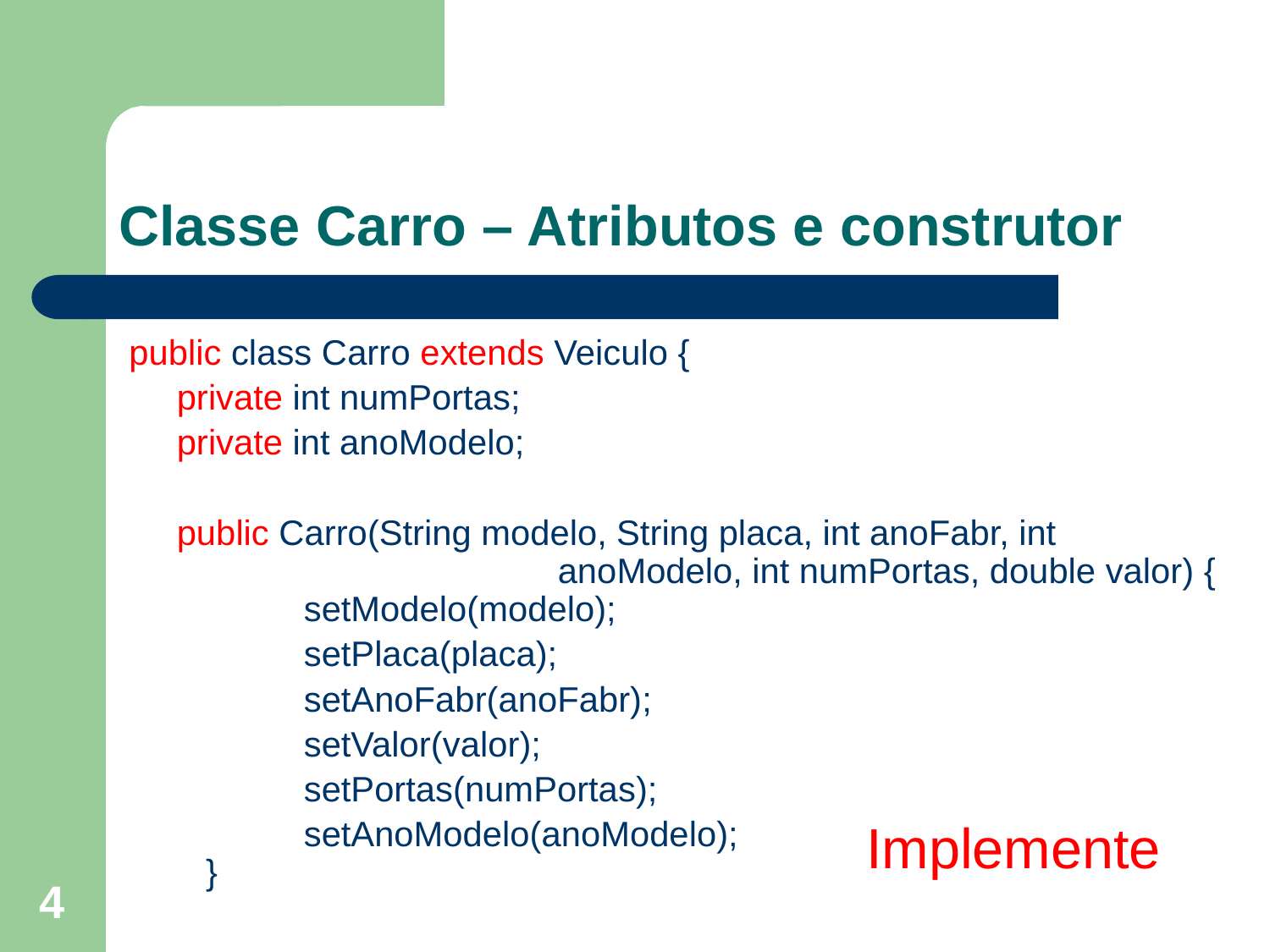

# Classe Carro – Atributos e construtor
public class Carro extends Veiculo {
	private int numPortas;
	private int anoModelo;

	public Carro(String modelo, String placa, int anoFabr, int 				anoModelo, int numPortas, double valor) {   	setModelo(modelo);
		setPlaca(placa);
		setAnoFabr(anoFabr);
		setValor(valor);
		setPortas(numPortas);
		setAnoModelo(anoModelo);
   }
Implemente
4